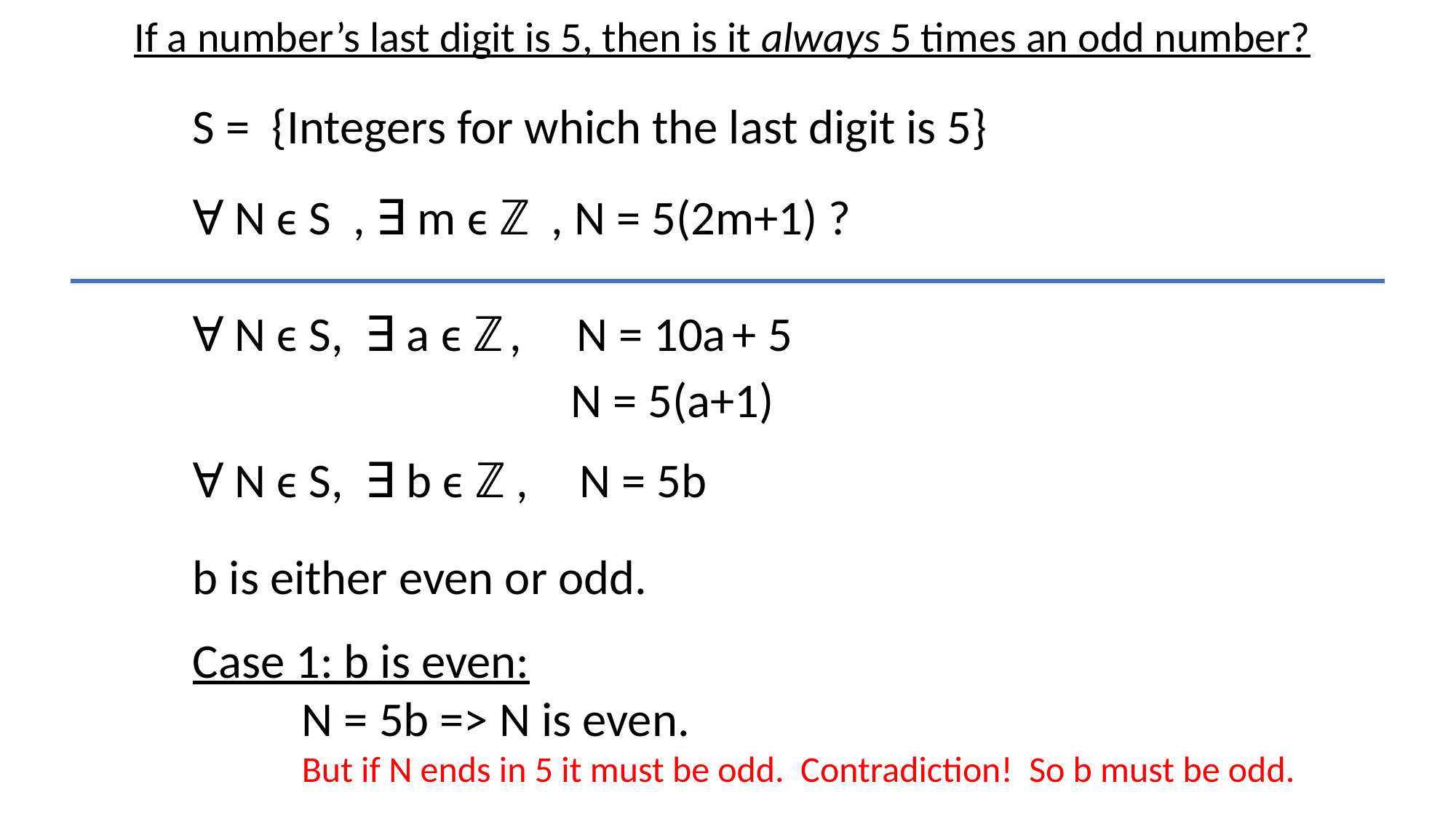

If a number’s last digit is 5, then is it always 5 times an odd number?
#
S =  {Integers for which the last digit is 5}

Ɐ N ϵ S  , ∃ m ϵ ℤ  , N = 5(2m+1) ?

Ɐ N ϵ S,  ∃ a ϵ ℤ ,     N = 10a + 5
                                   N = 5(a+1)

Ɐ N ϵ S,  ∃ b ϵ ℤ ,     N = 5b

b is either even or odd.

Case 1: b is even:
	N = 5b => N is even.
	But if N ends in 5 it must be odd.  Contradiction!  So b must be odd.